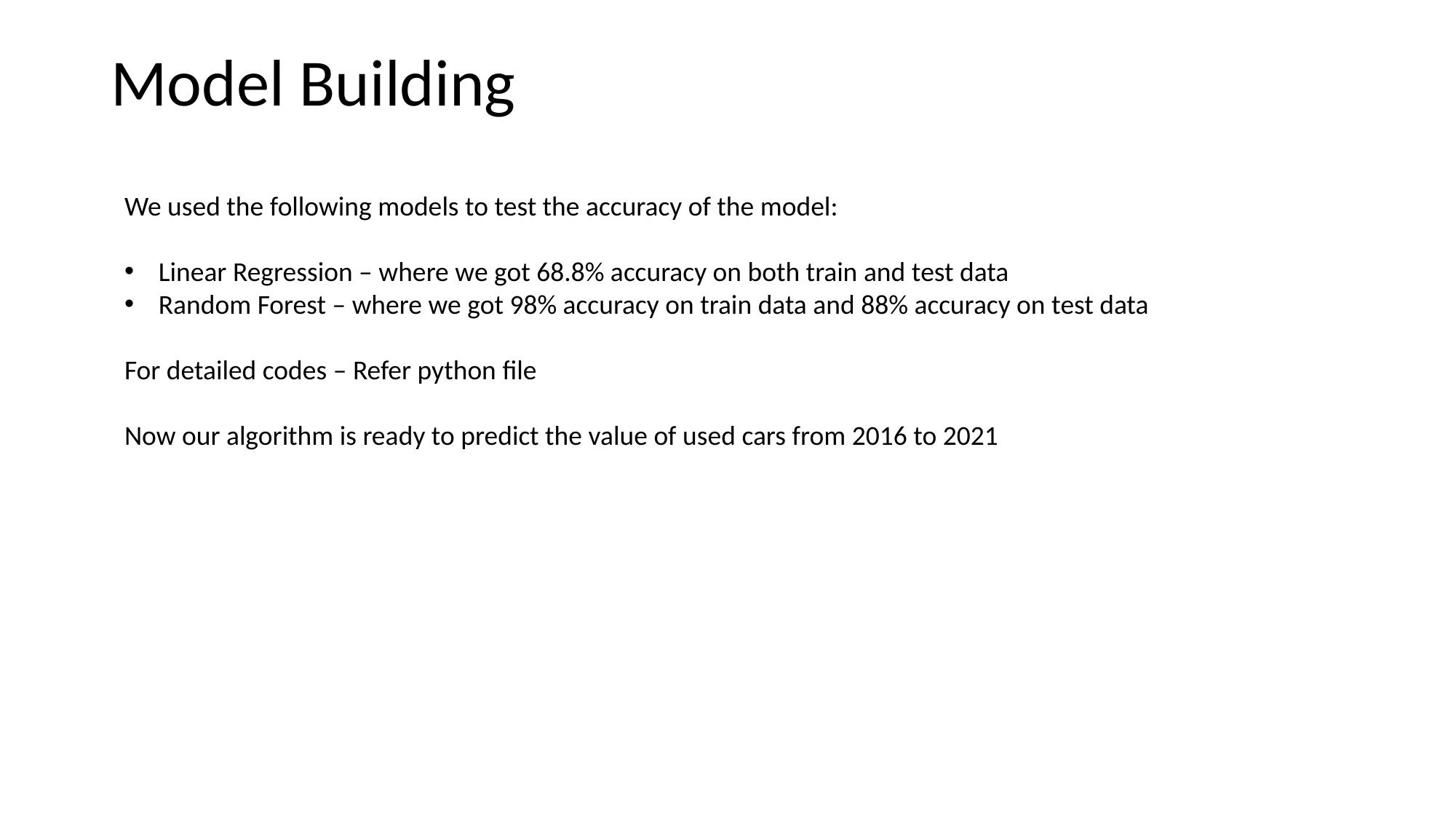

# Model Building
We used the following models to test the accuracy of the model:

Linear Regression – where we got 68.8% accuracy on both train and test data
Random Forest – where we got 98% accuracy on train data and 88% accuracy on test data

For detailed codes – Refer python file

Now our algorithm is ready to predict the value of used cars from 2016 to 2021